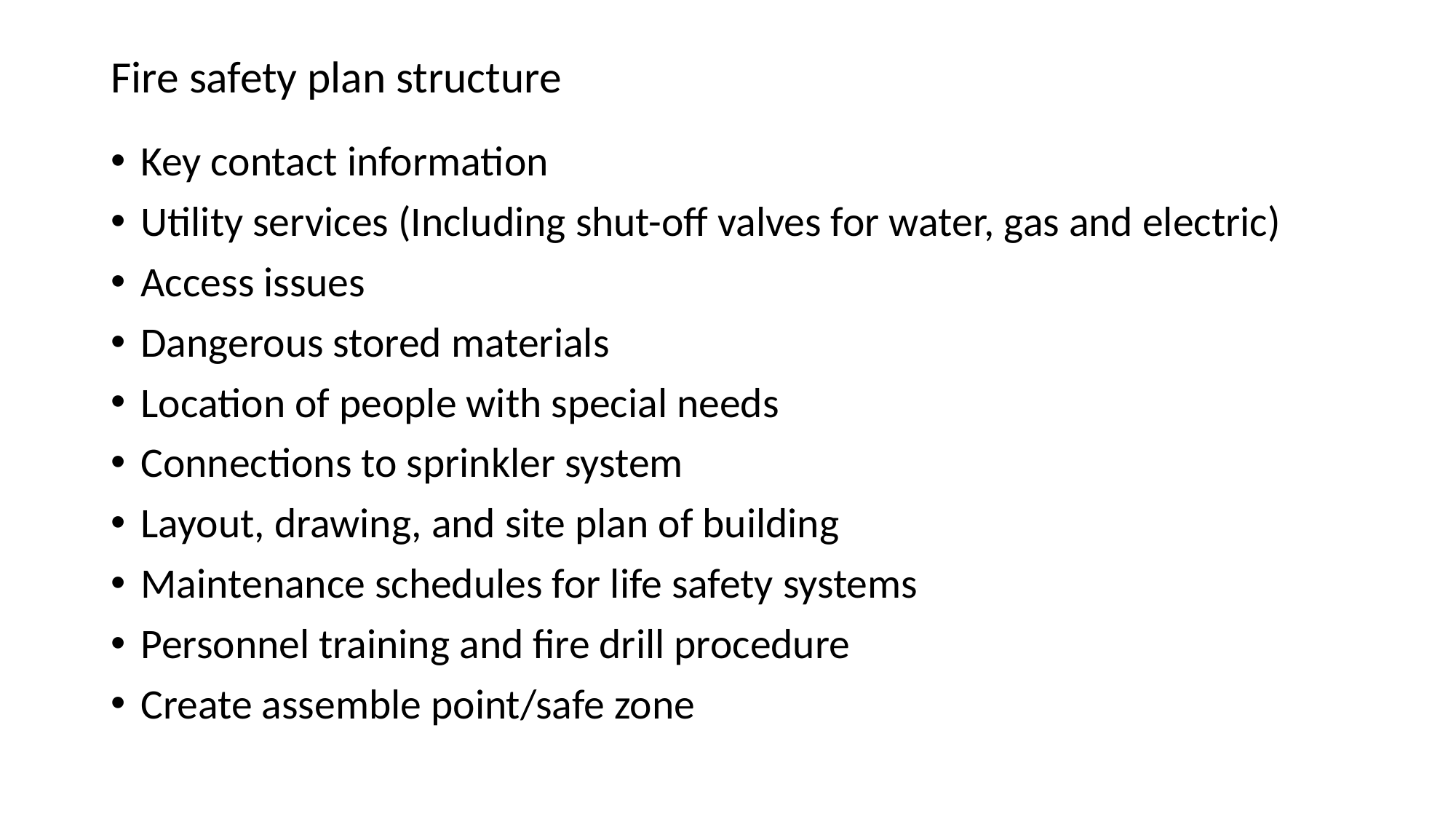

# Fire safety plan structure
Key contact information
Utility services (Including shut-off valves for water, gas and electric)
Access issues
Dangerous stored materials
Location of people with special needs
Connections to sprinkler system
Layout, drawing, and site plan of building
Maintenance schedules for life safety systems
Personnel training and fire drill procedure
Create assemble point/safe zone